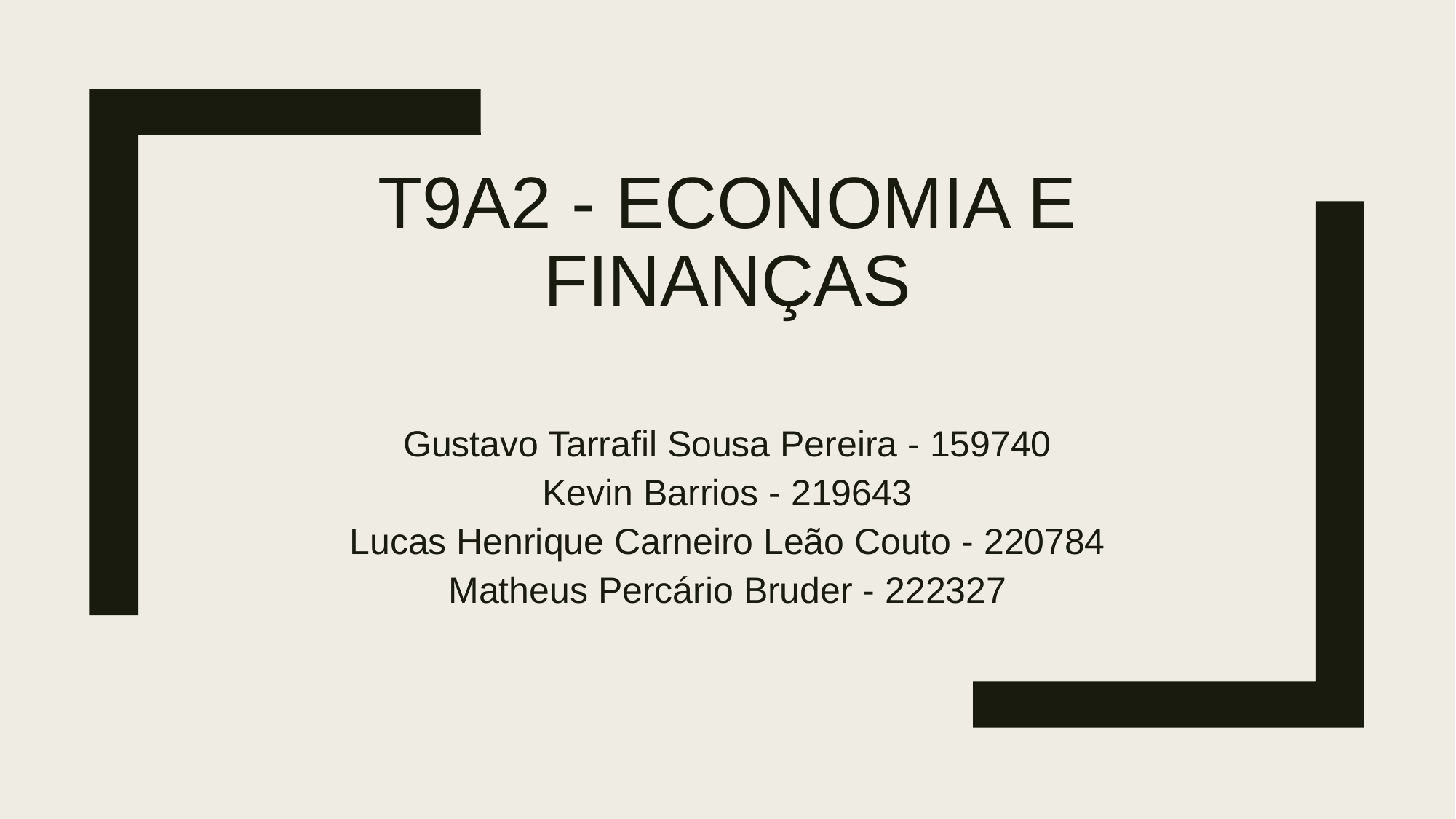

# T9A2 - Economia e Finanças
Gustavo Tarrafil Sousa Pereira - 159740
Kevin Barrios - 219643
Lucas Henrique Carneiro Leão Couto - 220784
Matheus Percário Bruder - 222327